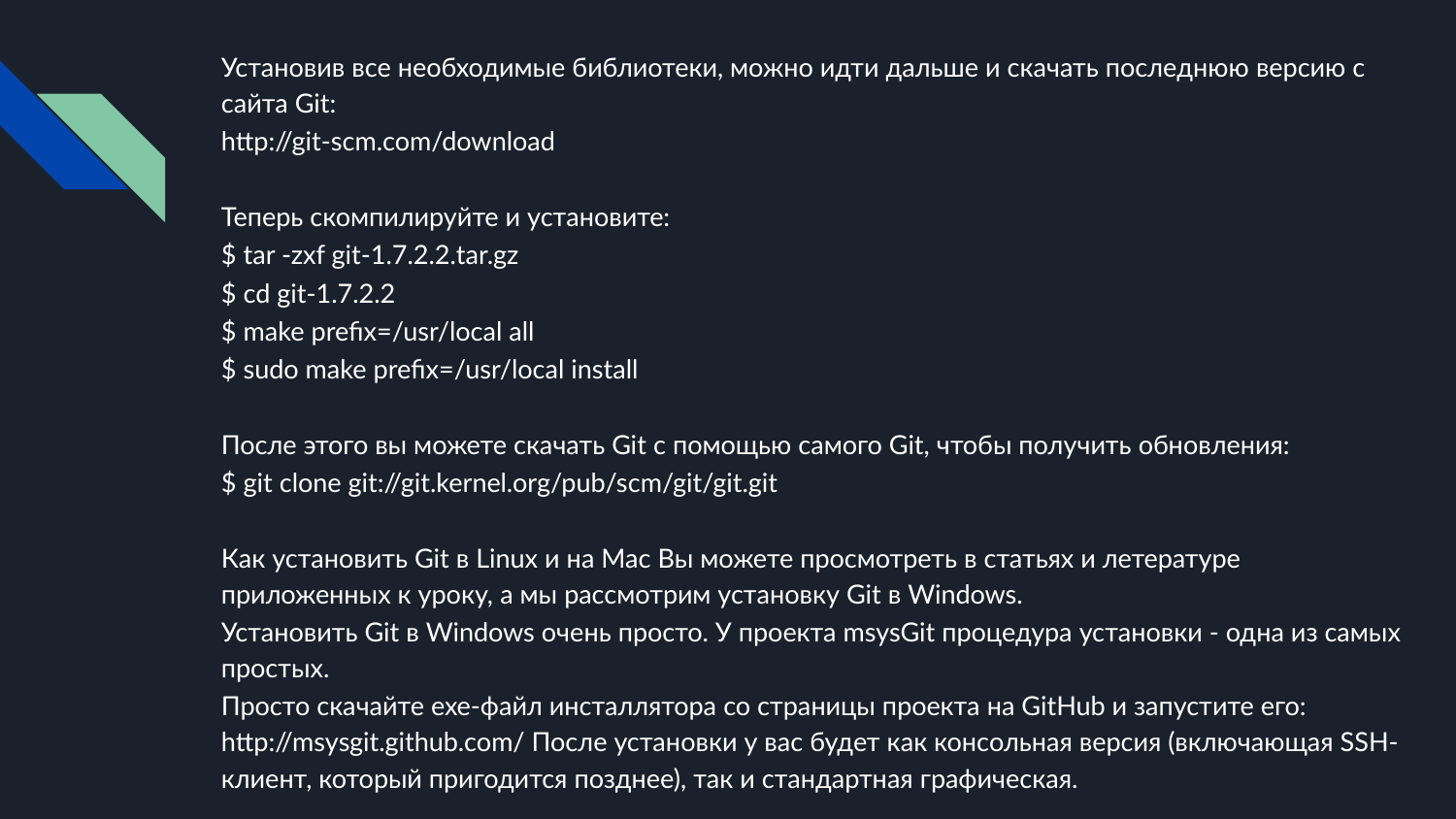

Установив все необходимые библиотеки, можно идти дальше и скачать последнюю версию с сайта Git:
http://git-scm.com/download

Теперь скомпилируйте и установите:
$ tar -zxf git-1.7.2.2.tar.gz
$ cd git-1.7.2.2
$ make prefix=/usr/local all
$ sudo make prefix=/usr/local install

После этого вы можете скачать Git с помощью самого Git, чтобы получить обновления:
$ git clone git://git.kernel.org/pub/scm/git/git.git

Как установить Git в Linux и на Mac Вы можете просмотреть в статьях и летературе приложенных к уроку, а мы рассмотрим установку Git в Windows.
Установить Git в Windows очень просто. У проекта msysGit процедура установки - одна из самых простых.
Просто скачайте exe-файл инсталлятора со страницы проекта на GitHub и запустите его: http://msysgit.github.com/ После установки у вас будет как консольная версия (включающая SSH-клиент, который пригодится позднее), так и стандартная графическая.